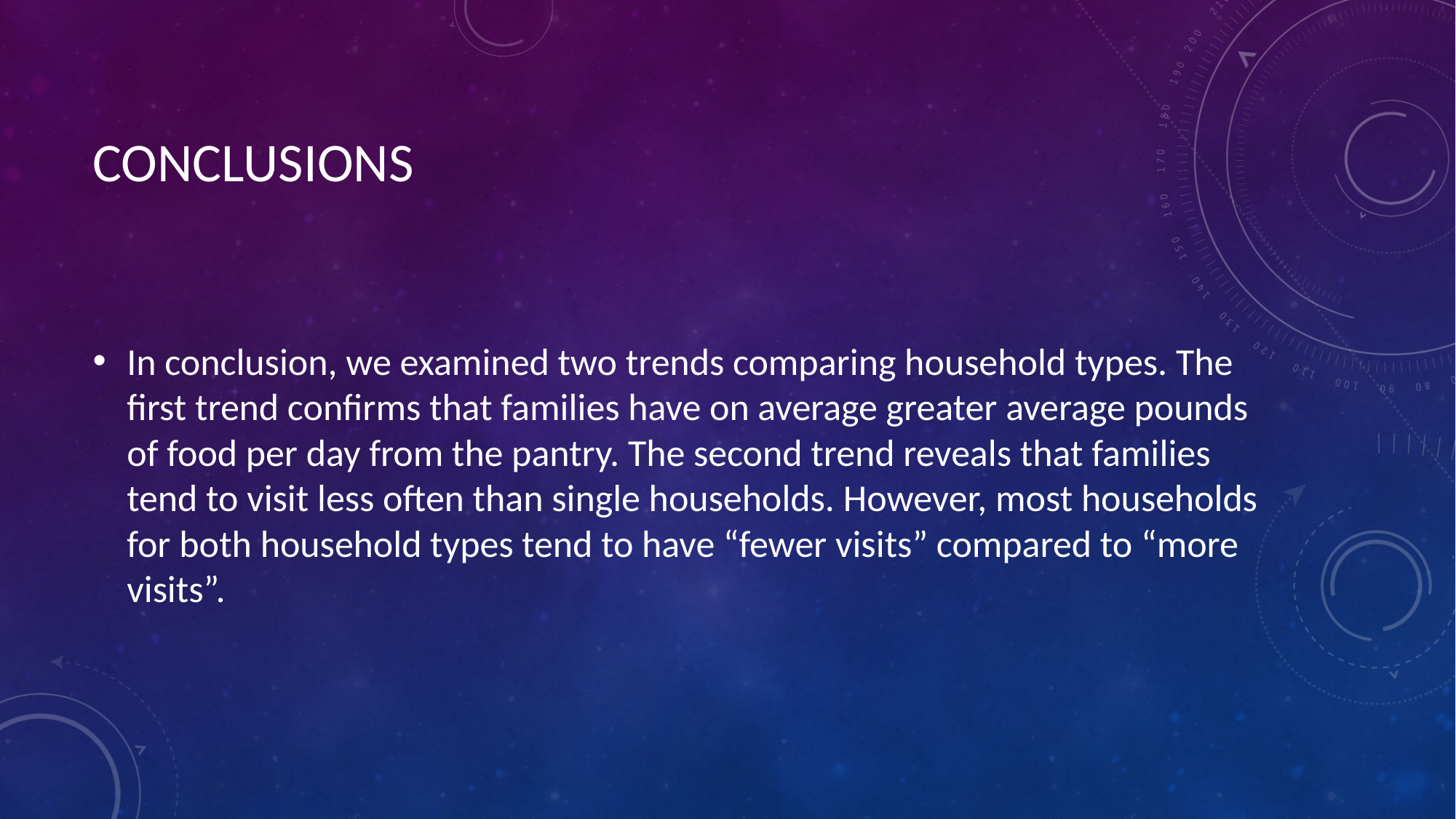

# conclusions
In conclusion, we examined two trends comparing household types. The first trend confirms that families have on average greater average pounds of food per day from the pantry. The second trend reveals that families tend to visit less often than single households. However, most households for both household types tend to have “fewer visits” compared to “more visits”.